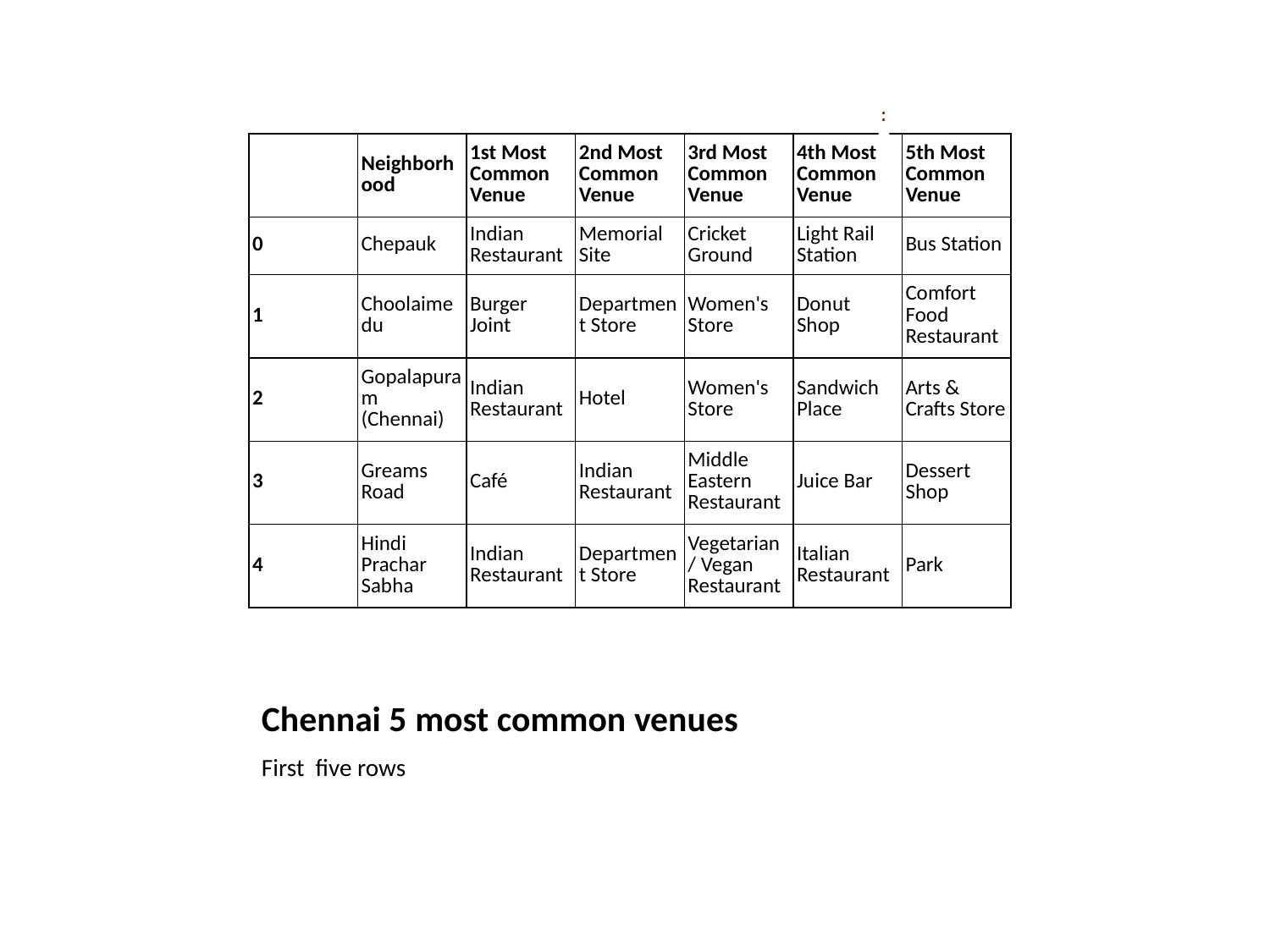

|  | Neighborhood | 1st Most Common Venue | 2nd Most Common Venue | 3rd Most Common Venue | 4th Most Common Venue | 5th Most Common Venue |
| --- | --- | --- | --- | --- | --- | --- |
| 0 | Chepauk | Indian Restaurant | Memorial Site | Cricket Ground | Light Rail Station | Bus Station |
| 1 | Choolaimedu | Burger Joint | Department Store | Women's Store | Donut Shop | Comfort Food Restaurant |
| 2 | Gopalapuram (Chennai) | Indian Restaurant | Hotel | Women's Store | Sandwich Place | Arts & Crafts Store |
| 3 | Greams Road | Café | Indian Restaurant | Middle Eastern Restaurant | Juice Bar | Dessert Shop |
| 4 | Hindi Prachar Sabha | Indian Restaurant | Department Store | Vegetarian / Vegan Restaurant | Italian Restaurant | Park |
:

# Chennai 5 most common venues
First  five rows